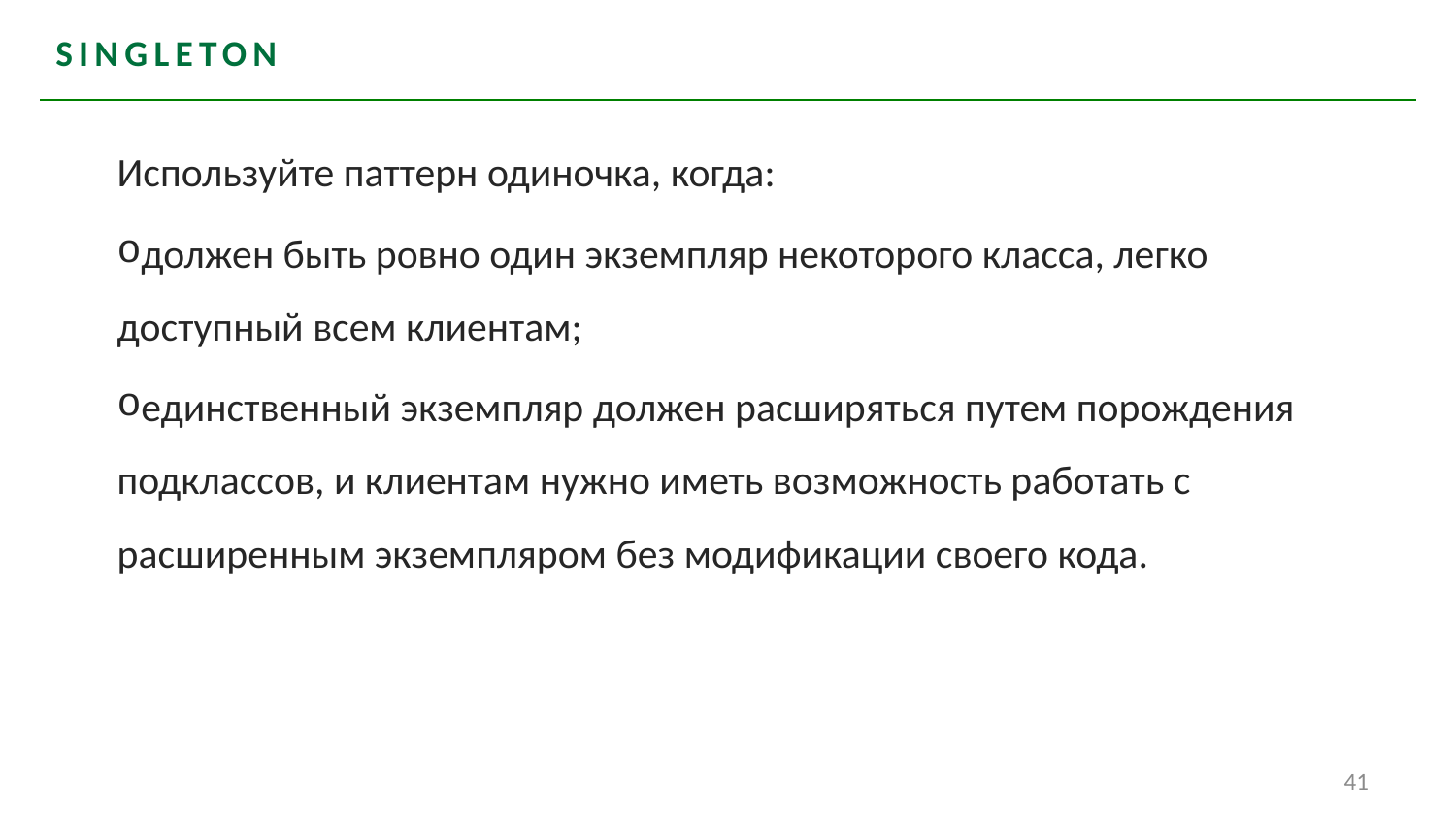

# SINGLETON
Используйте паттерн одиночка, когда:
должен быть ровно один экземпляр некоторого класса, легко доступный всем клиентам;
единственный экземпляр должен расширяться путем порождения подклассов, и клиентам нужно иметь возможность работать с расширенным экземпляром без модификации своего кода.
41